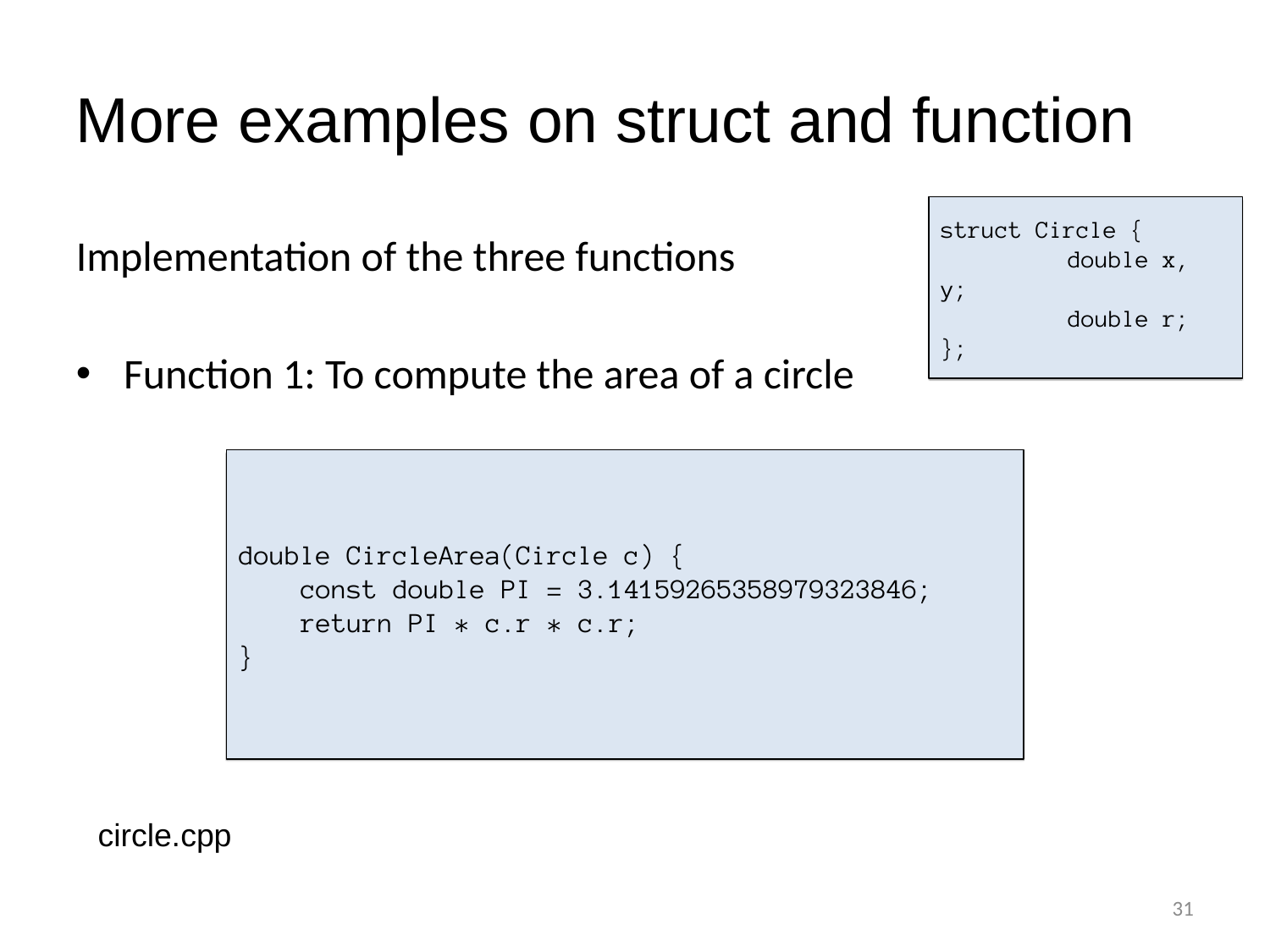

More examples on struct and function
struct Circle {
	double x, y;
	double r;
};
Implementation of the three functions

Function 1: To compute the area of a circle

double CircleArea(Circle c) {
    const double PI = 3.14159265358979323846;
    return PI * c.r * c.r;
}
circle.cpp
31